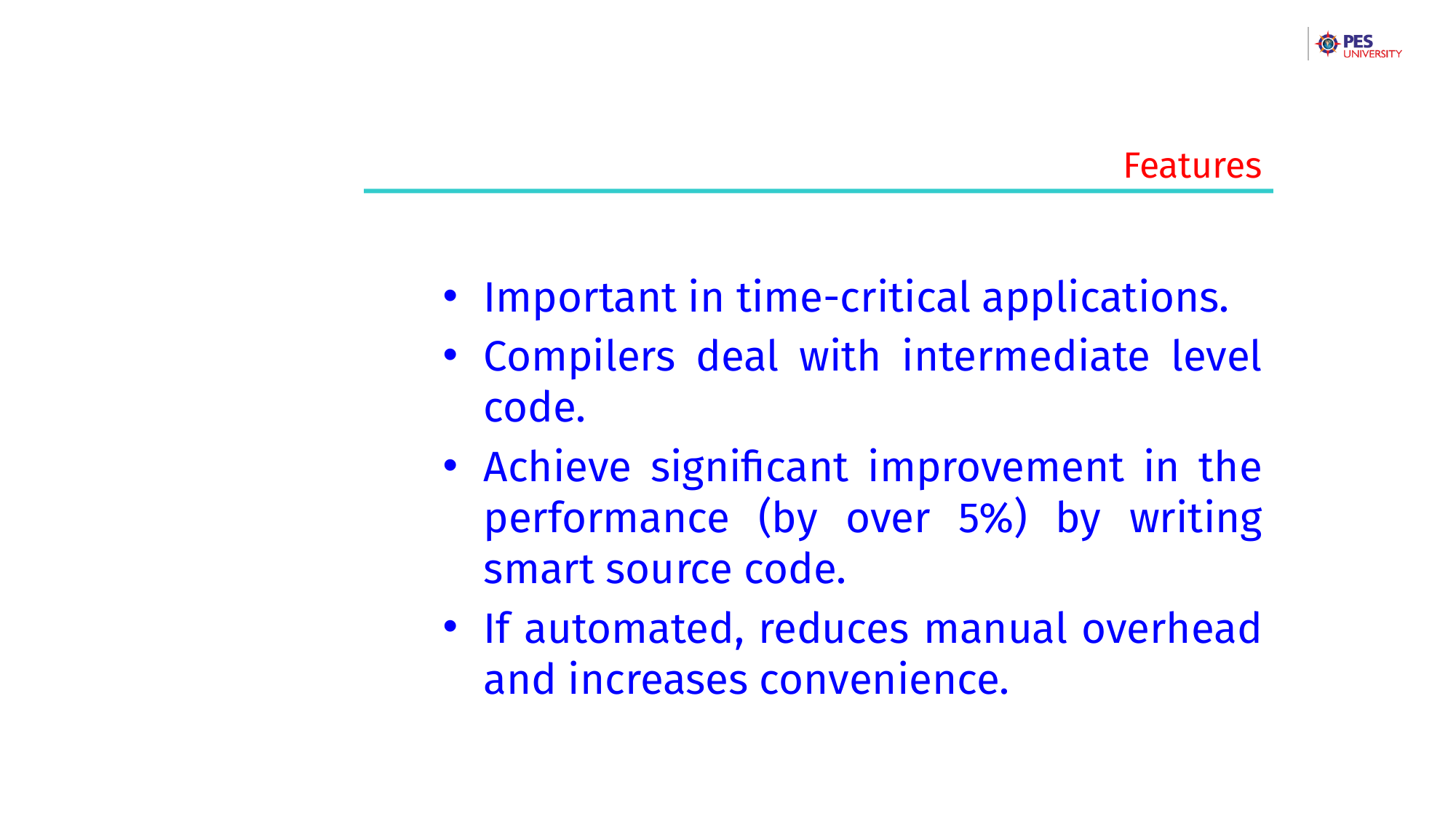

Features

Important in time-critical applications.
Compilers deal with intermediate level code.
Achieve significant improvement in the performance (by over 5%) by writing smart source code.
If automated, reduces manual overhead and increases convenience.